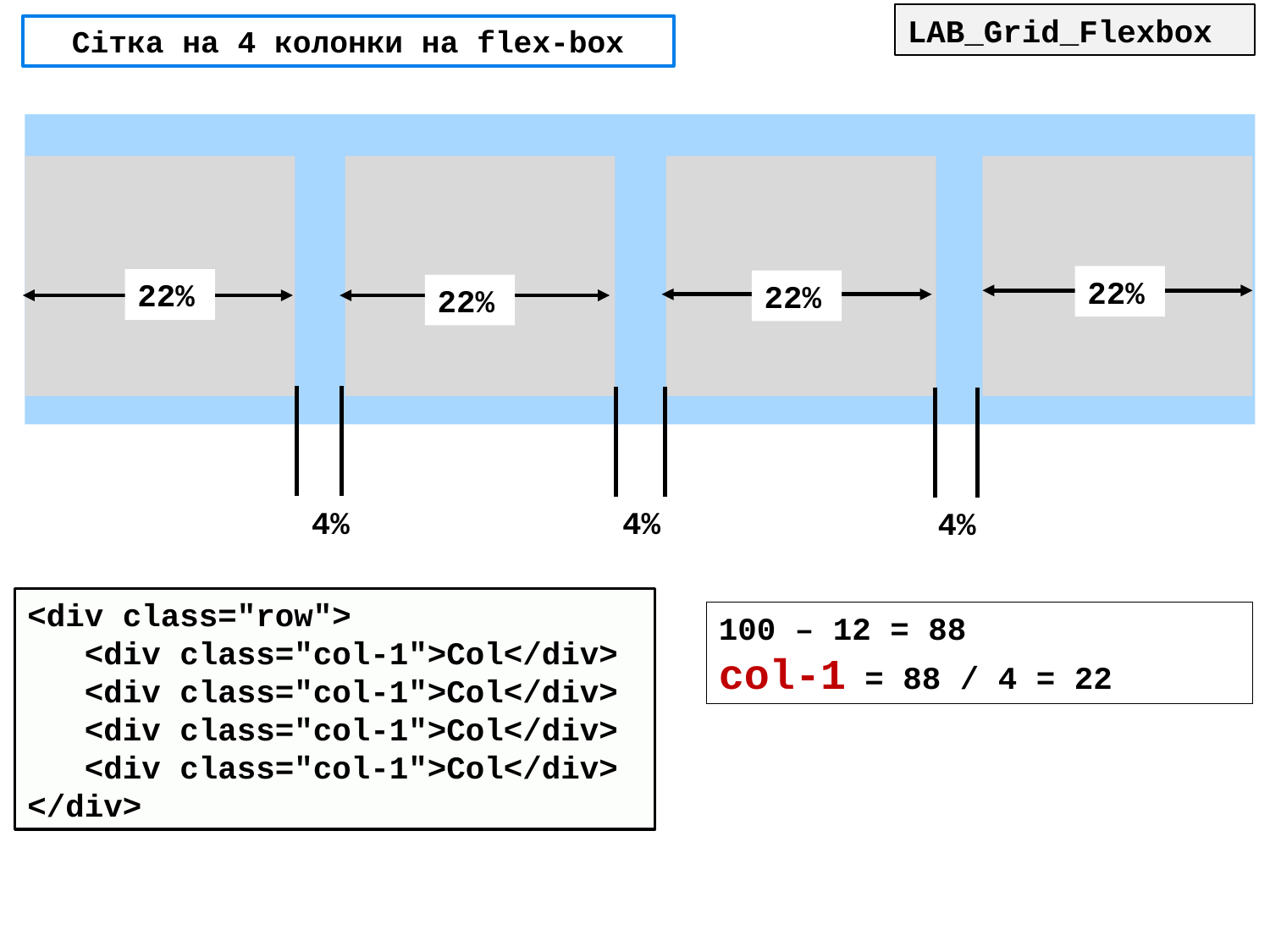

LAB_Grid_Flexbox
Сітка на 4 колонки на flex-box

22%
22%
22%
22%
4%
4%
4%
<div class="row">
   <div class="col-1">Col</div>
   <div class="col-1">Col</div>
   <div class="col-1">Col</div>
   <div class="col-1">Col</div>
</div>
100 – 12 = 88
col-1 = 88 / 4 = 22